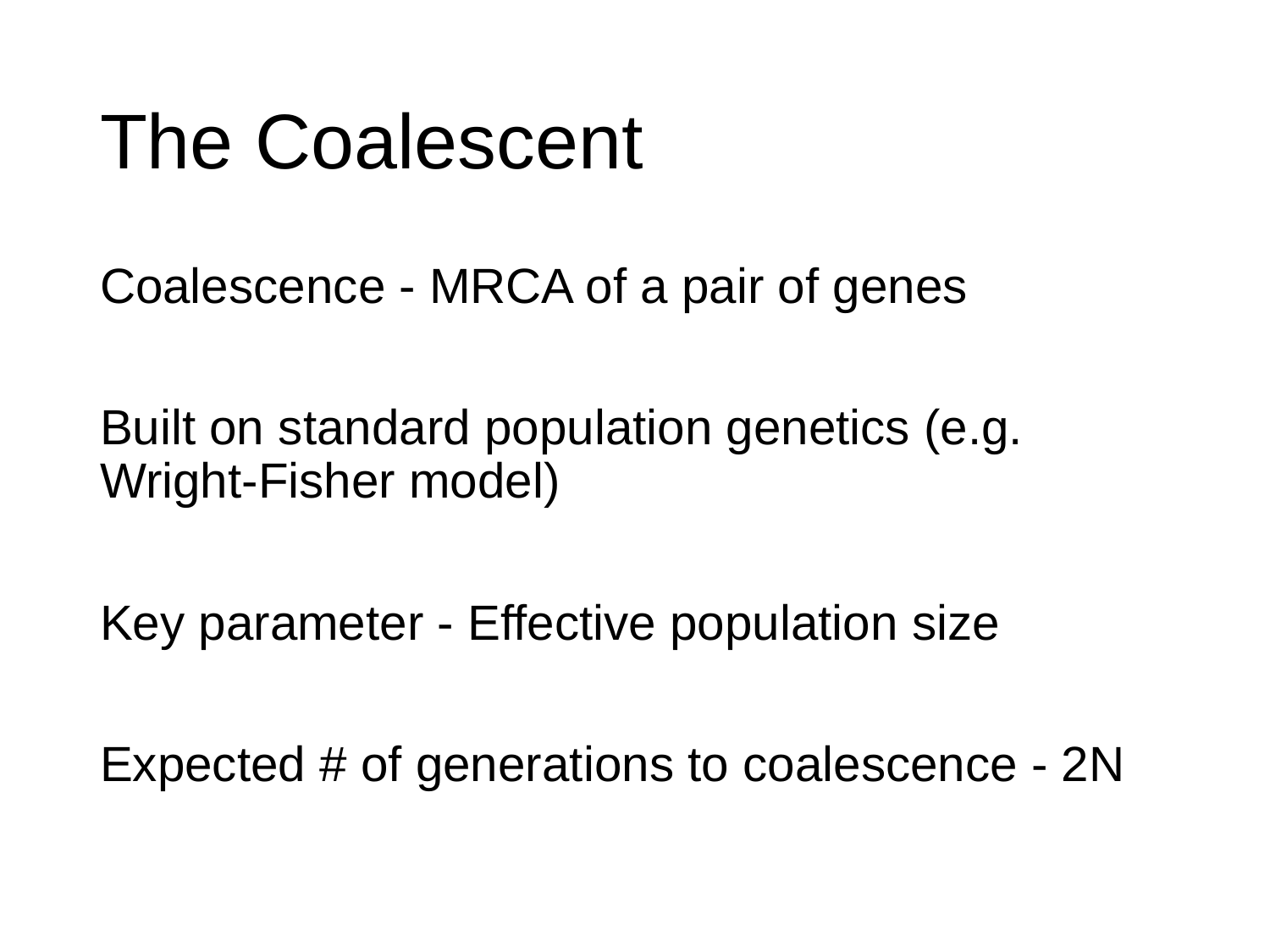

# The Coalescent
Coalescence - MRCA of a pair of genes

Built on standard population genetics (e.g. Wright-Fisher model)

Key parameter - Effective population size

Expected # of generations to coalescence - 2N